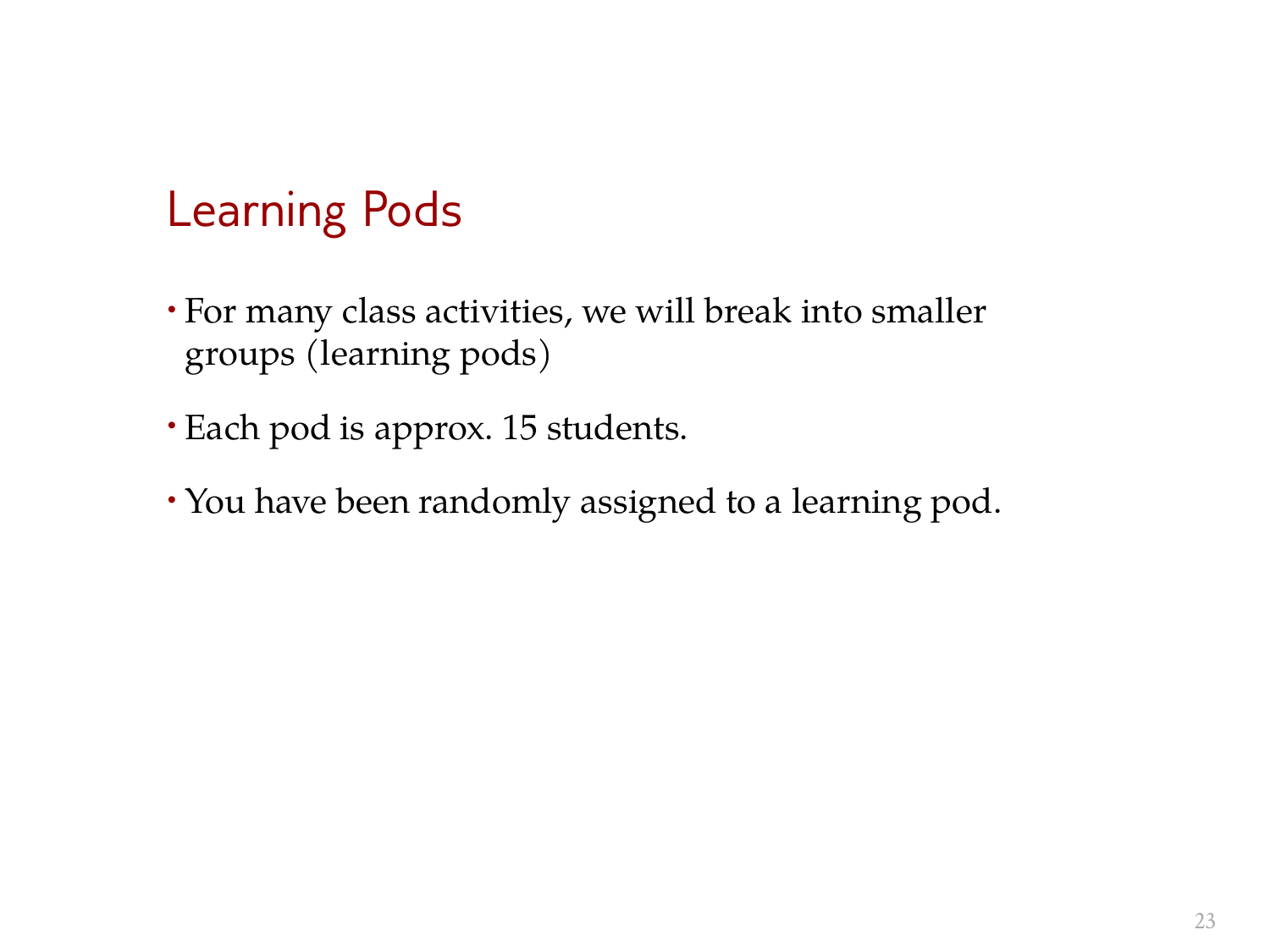

# Learning Pods
For many class activities, we will break into smaller groups (learning pods)
Each pod is approx. 15 students.
You have been randomly assigned to a learning pod.

23